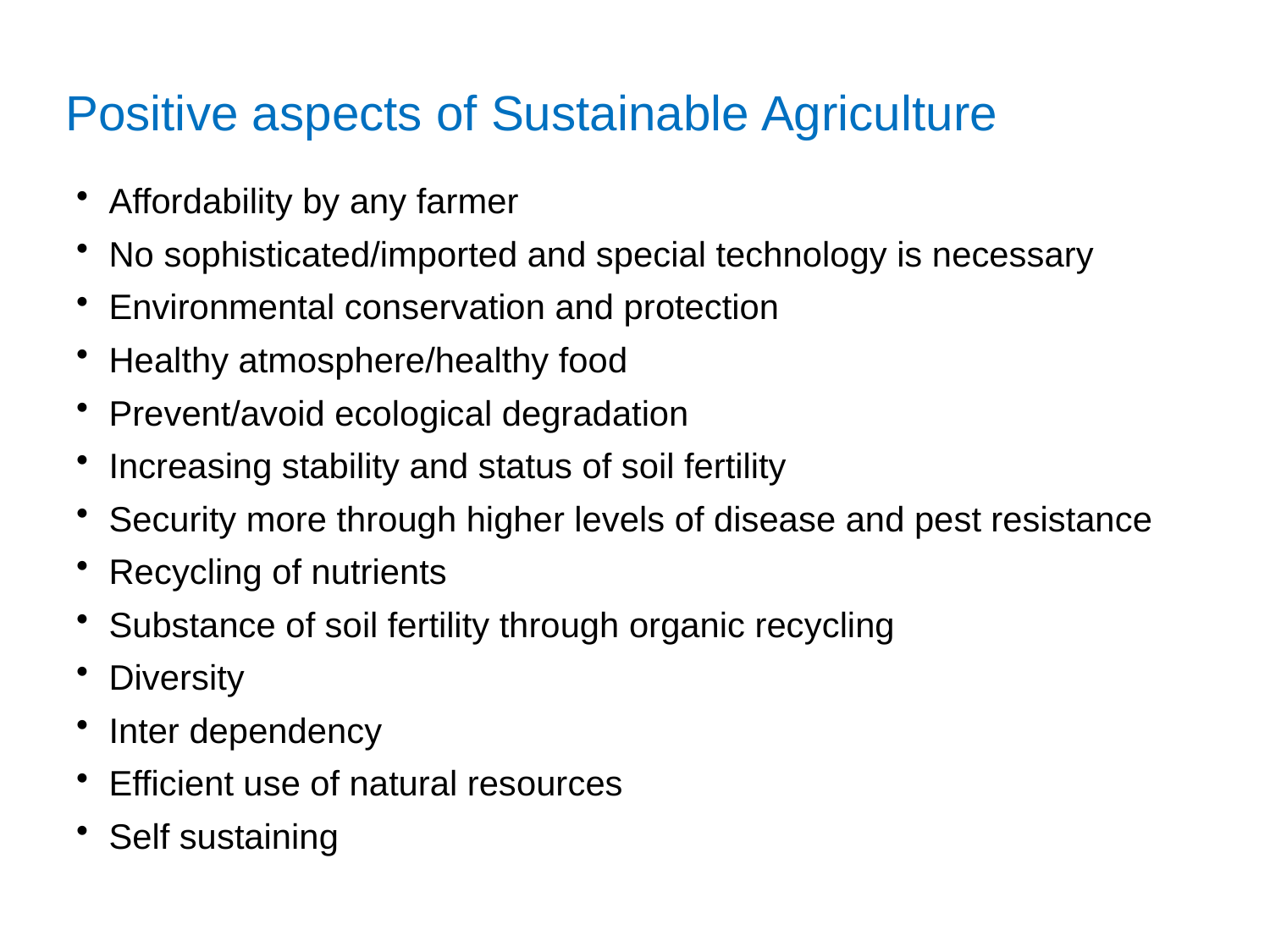

# Positive aspects of Sustainable Agriculture
Affordability by any farmer
No sophisticated/imported and special technology is necessary
Environmental conservation and protection
Healthy atmosphere/healthy food
Prevent/avoid ecological degradation
Increasing stability and status of soil fertility
Security more through higher levels of disease and pest resistance
Recycling of nutrients
Substance of soil fertility through organic recycling
Diversity
Inter dependency
Efficient use of natural resources
Self sustaining